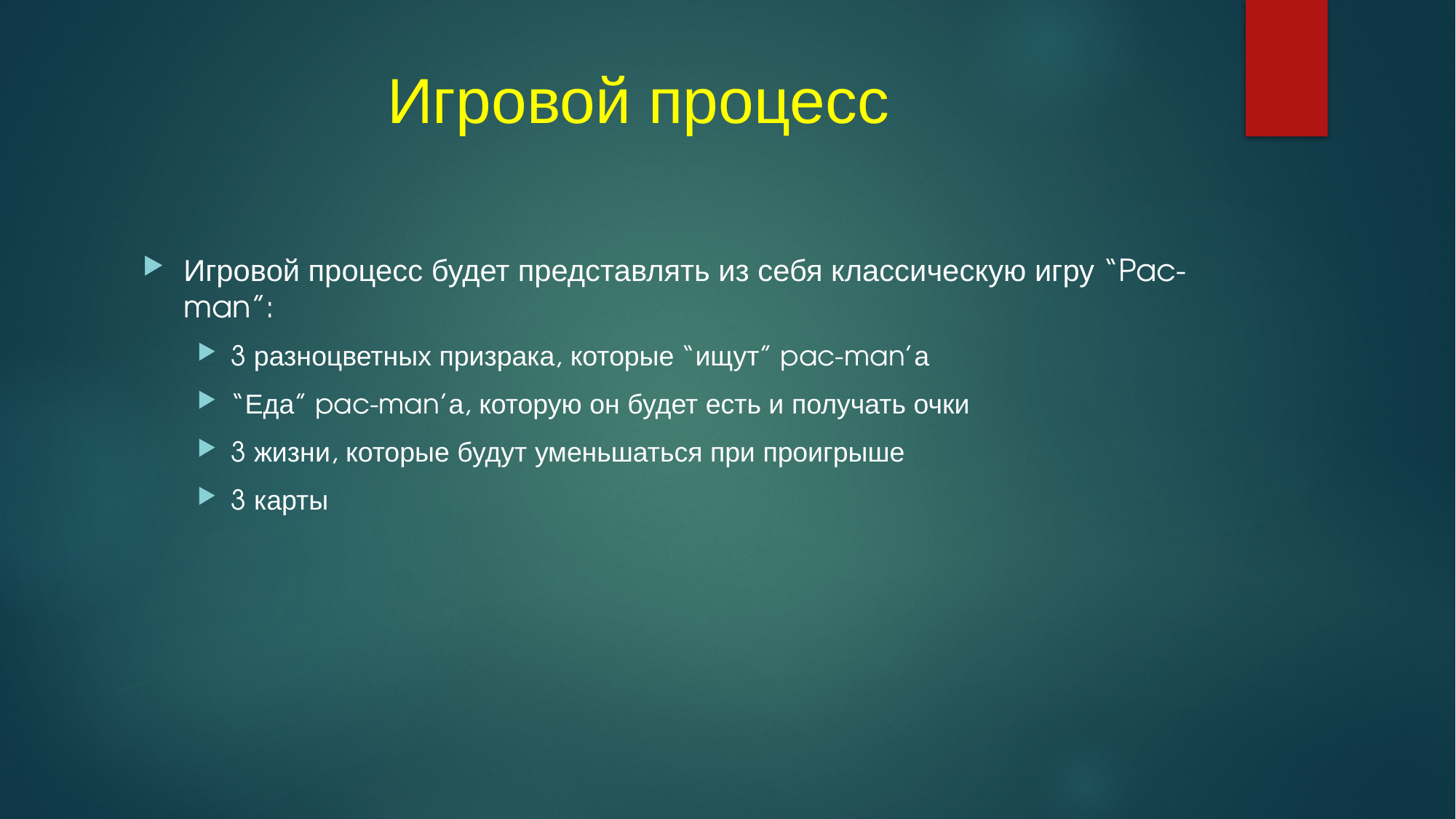

# Игровой процесс
Игровой процесс будет представлять из себя классическую игру “Pac-man”:
3 разноцветных призрака, которые “ищут” pac-man’а
“Еда” pac-man’а, которую он будет есть и получать очки
3 жизни, которые будут уменьшаться при проигрыше
3 карты